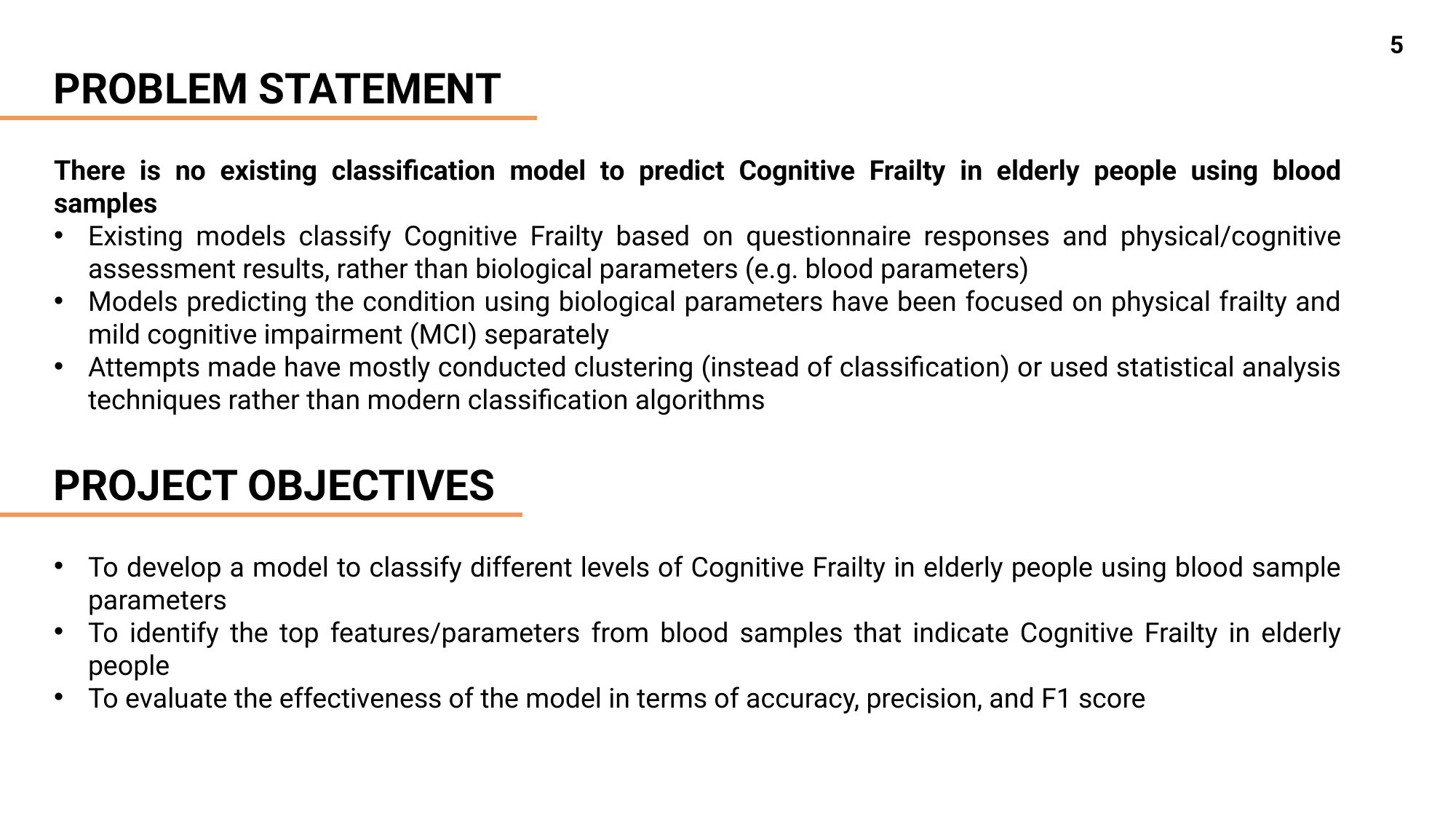

5
PROBLEM STATEMENT
There is no existing classification model to predict Cognitive Frailty in elderly people using blood samples
Existing models classify Cognitive Frailty based on questionnaire responses and physical/cognitive assessment results, rather than biological parameters (e.g. blood parameters)
Models predicting the condition using biological parameters have been focused on physical frailty and mild cognitive impairment (MCI) separately
Attempts made have mostly conducted clustering (instead of classification) or used statistical analysis techniques rather than modern classification algorithms
PROJECT OBJECTIVES
To develop a model to classify different levels of Cognitive Frailty in elderly people using blood sample parameters
To identify the top features/parameters from blood samples that indicate Cognitive Frailty in elderly people
To evaluate the effectiveness of the model in terms of accuracy, precision, and F1 score